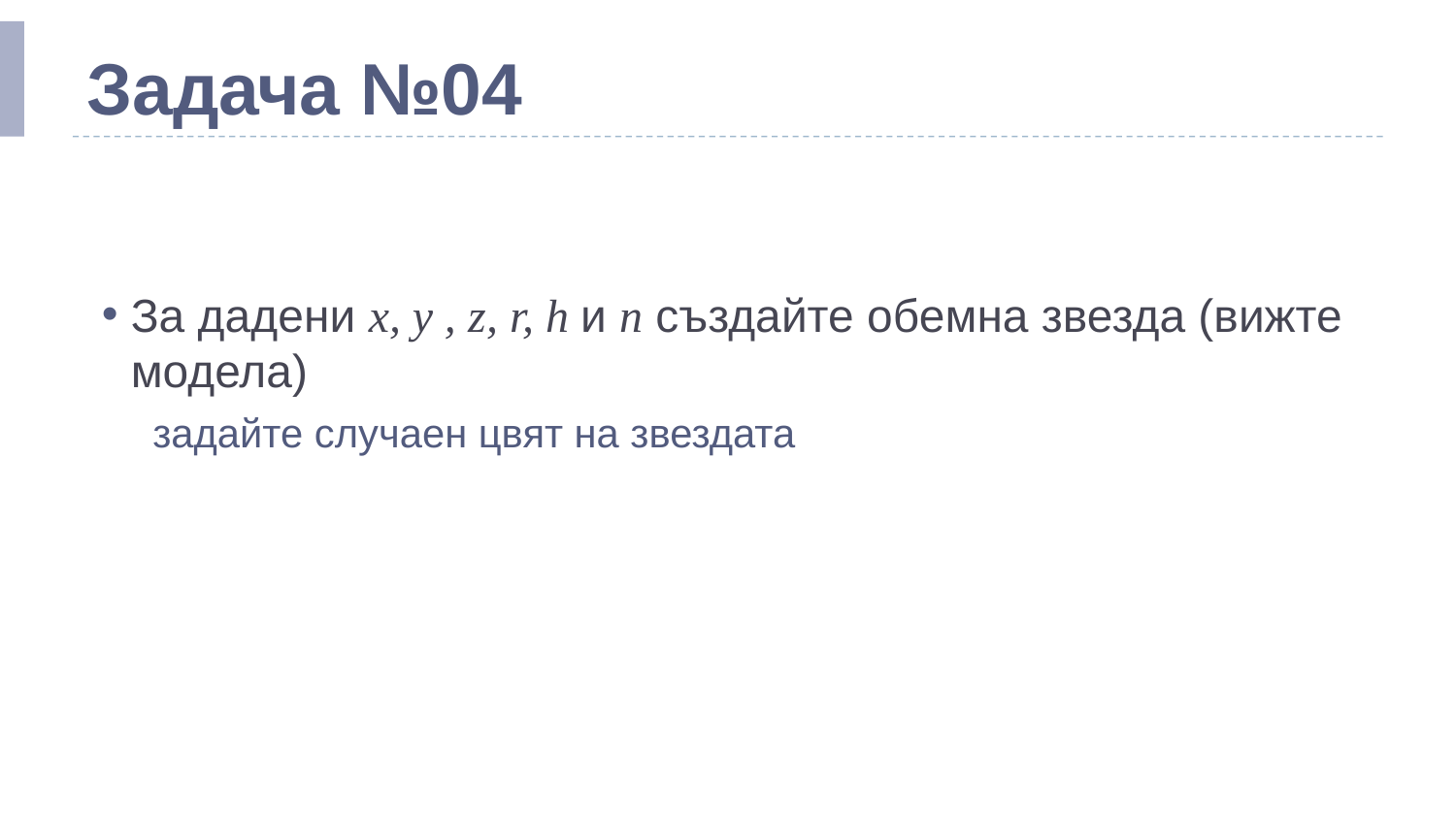

# Задача №04
За дадени x, y , z, r, h и n създайте обемна звезда (вижте модела)
задайте случаен цвят на звездата